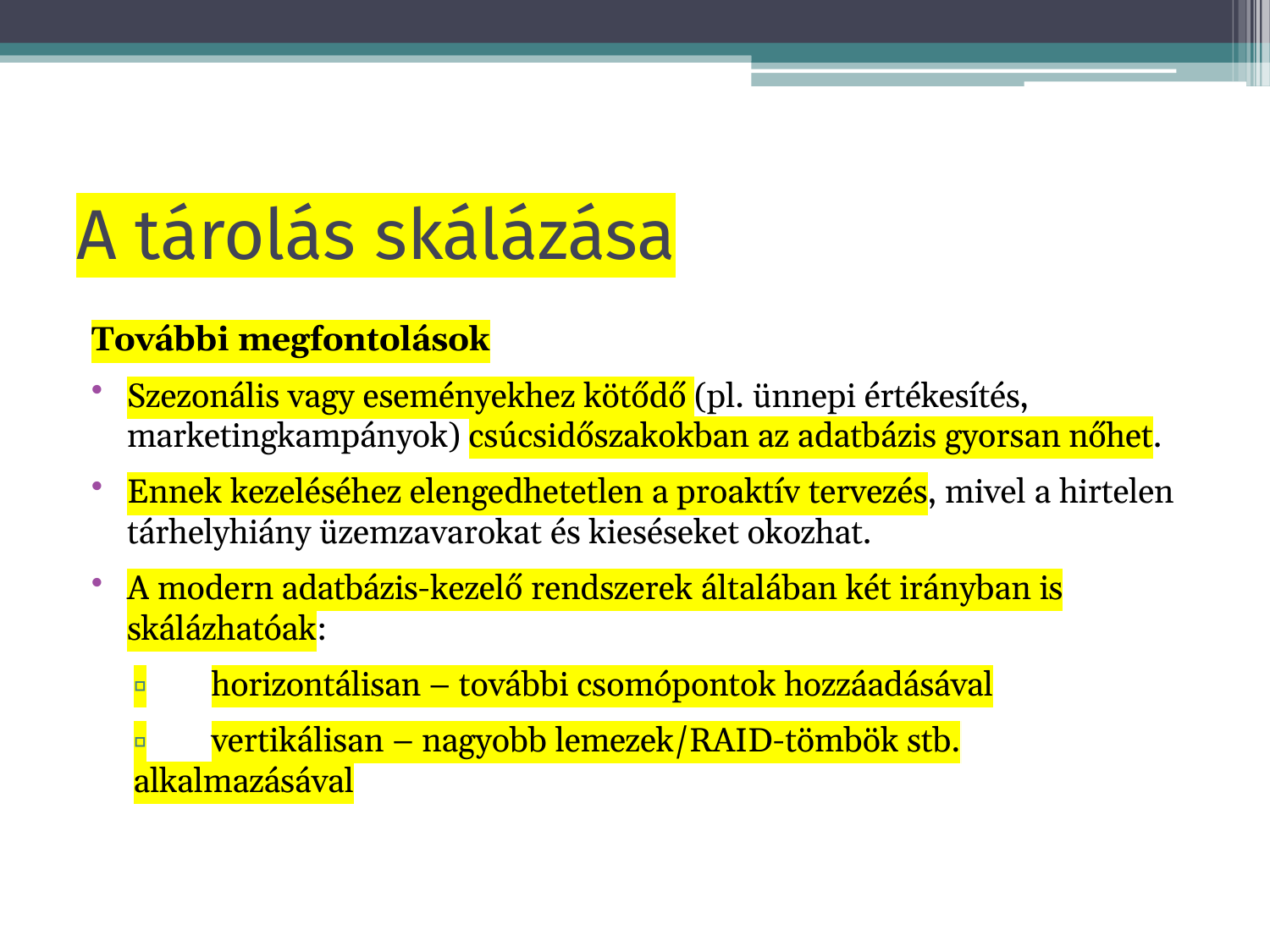

# A tárolás skálázása
További megfontolások
Szezonális vagy eseményekhez kötődő (pl. ünnepi értékesítés,
marketingkampányok) csúcsidőszakokban az adatbázis gyorsan nőhet.
Ennek kezeléséhez elengedhetetlen a proaktív tervezés, mivel a hirtelen tárhelyhiány üzemzavarokat és kieséseket okozhat.
A modern adatbázis-kezelő rendszerek általában két irányban is
skálázhatóak:
▫	horizontálisan – további csomópontok hozzáadásával
▫	vertikálisan – nagyobb lemezek/RAID-tömbök stb. alkalmazásával